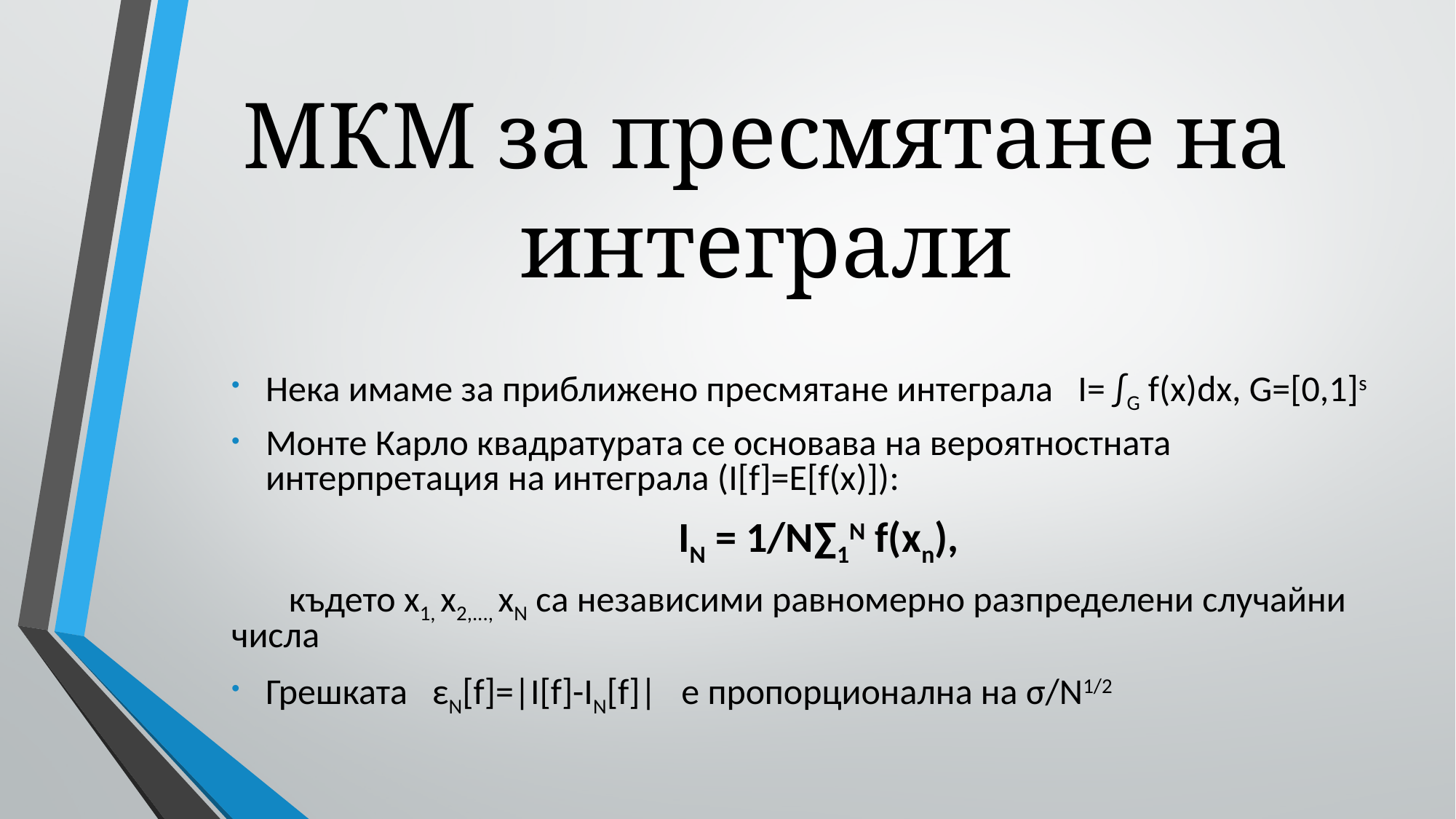

# МКМ за пресмятане на интеграли

Нека имаме за приближено пресмятане интеграла   I= ∫G f(x)dx, G=[0,1]s
Монте Карло квадратурата се основава на вероятностната интерпретация на интеграла (I[f]=E[f(x)]):
IN = 1/N∑1N f(xn),
       където x1, x2,..., xN са независими равномерно разпределени случайни числа
Грешката   εN[f]=|I[f]-IN[f]|   е пропорционална на σ/N1/2